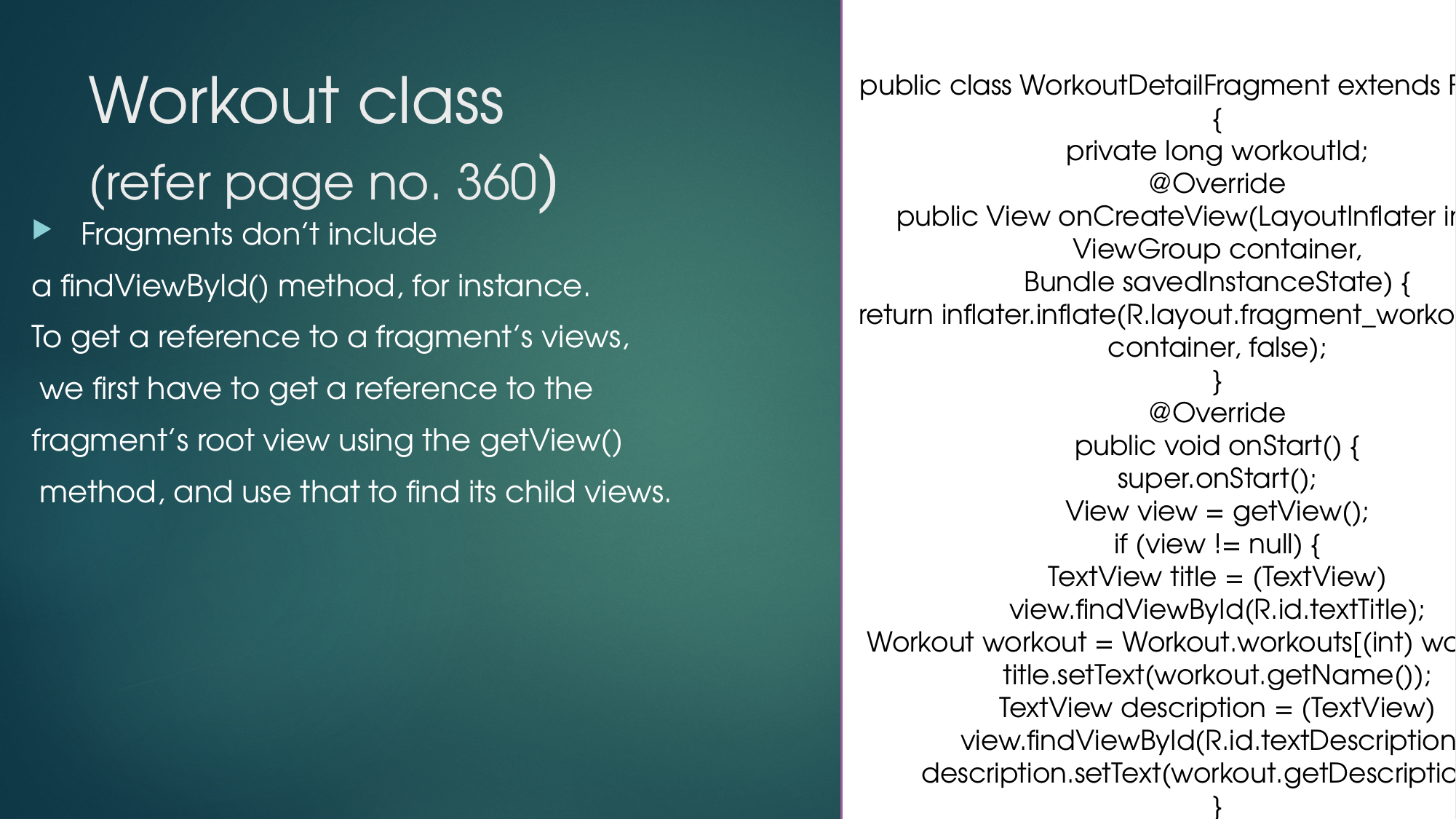

public class WorkoutDetailFragment extends Fragment {
private long workoutId;
@Override
public View onCreateView(LayoutInflater inflater, ViewGroup container,
Bundle savedInstanceState) {
return inflater.inflate(R.layout.fragment_workout_detail, container, false);
}
@Override
public void onStart() {
super.onStart();
View view = getView();
if (view != null) {
TextView title = (TextView) view.findViewById(R.id.textTitle);
Workout workout = Workout.workouts[(int) workoutId];
title.setText(workout.getName());
TextView description = (TextView) view.findViewById(R.id.textDescription);
description.setText(workout.getDescription());
}
}
public void setWorkout(long id) {
this.workoutId = id;
}
}
# Workout class (refer page no. 360)
 Fragments don’t include
a findViewById() method, for instance.
To get a reference to a fragment’s views,
 we first have to get a reference to the
fragment’s root view using the getView()
 method, and use that to find its child views.